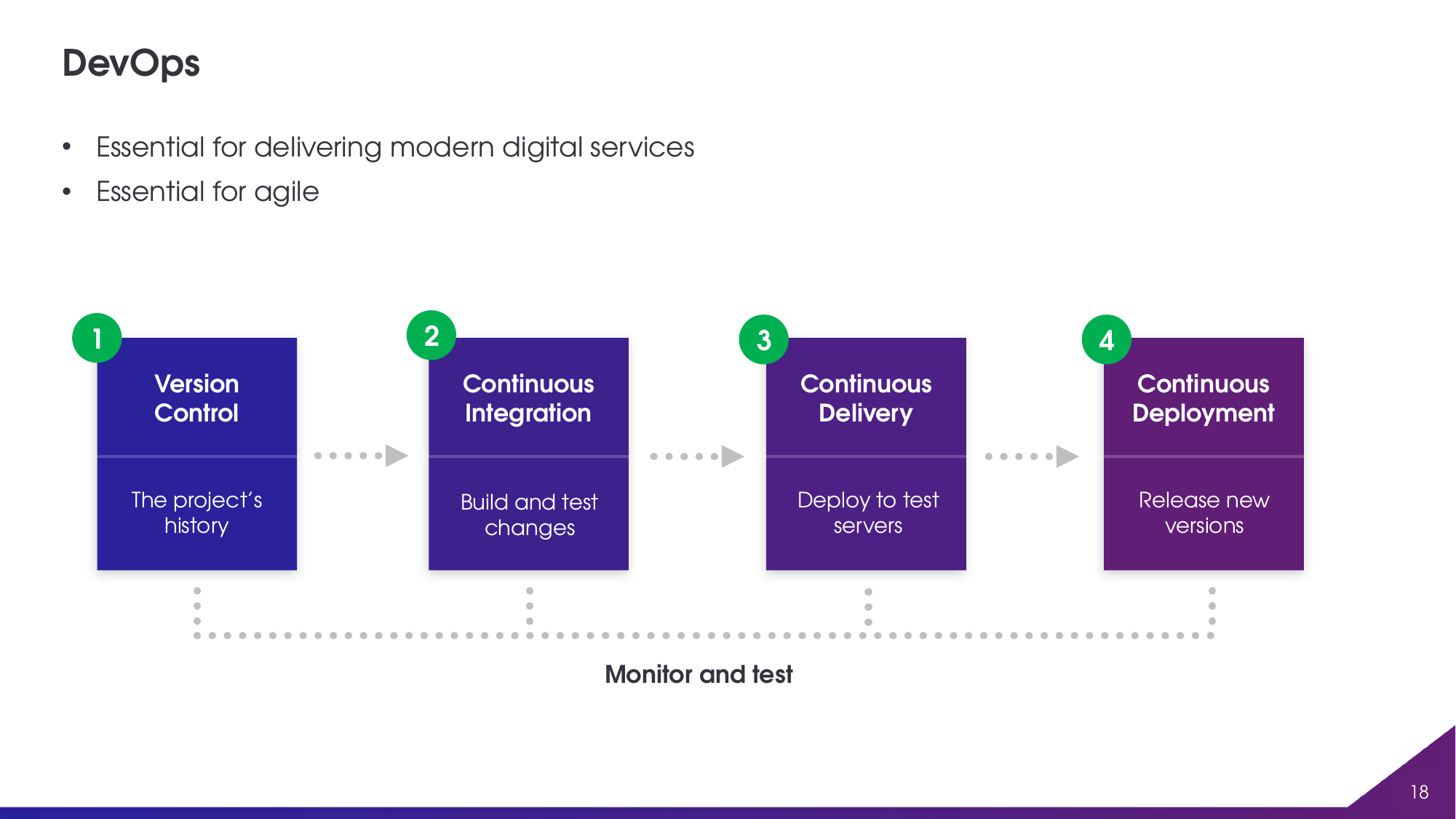

# DevOps
Essential for delivering modern digital services
Essential for agile
2
1
4
3

Version
Control
Continuous
Integration
Continuous
Delivery
Continuous
Deployment
The project’s history
Deploy to test servers
Release new versions
Build and test changes
Monitor and test
18